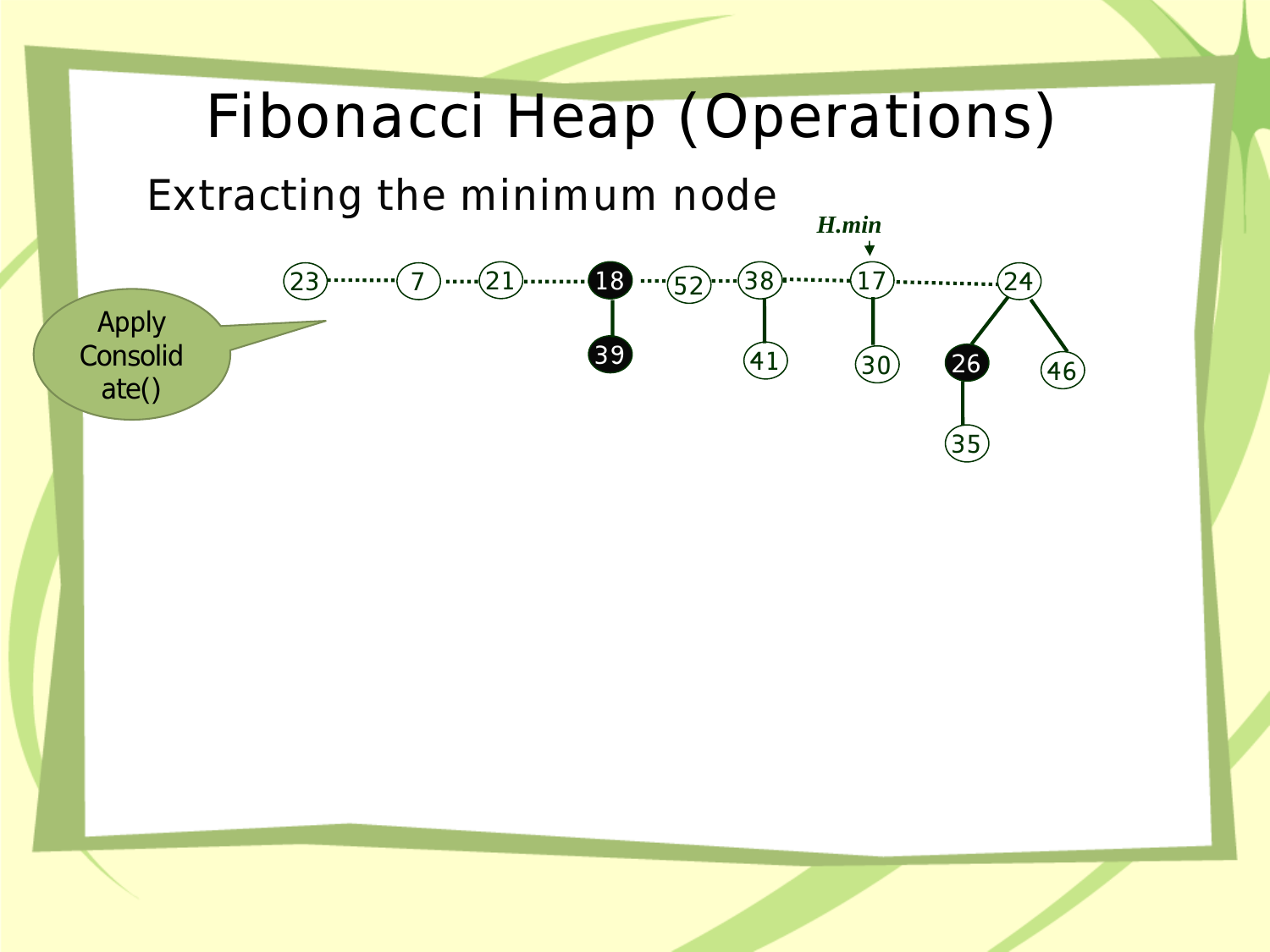

# Fibonacci Heap (Operations)
Extracting the minimum node
H.min

21
18

39
38

41
17

30
23
7
24
52

26
46

35
Apply Consolidate()